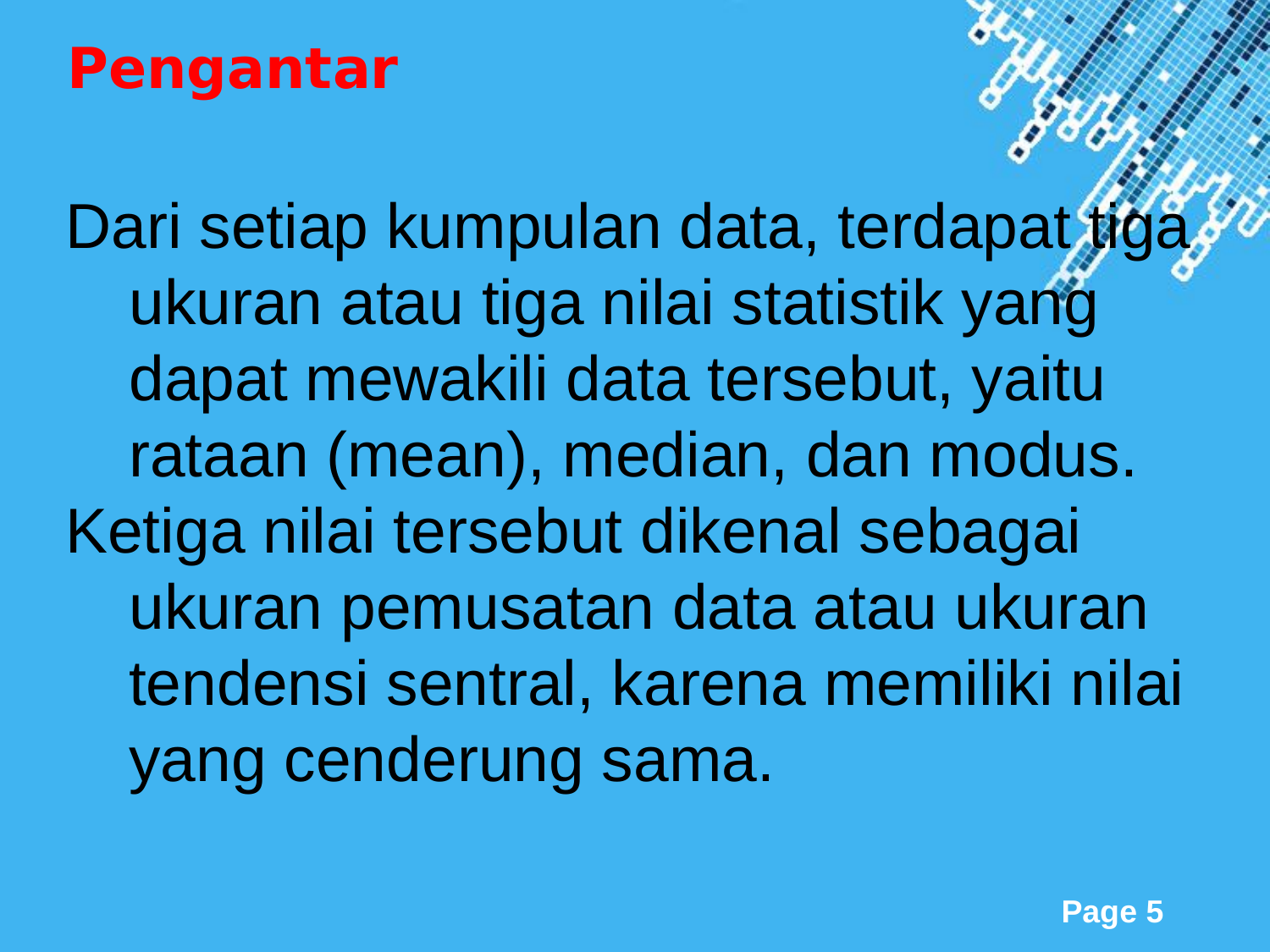

Pengantar
Dari setiap kumpulan data, terdapat tiga ukuran atau tiga nilai statistik yang dapat mewakili data tersebut, yaitu rataan (mean), median, dan modus.
Ketiga nilai tersebut dikenal sebagai ukuran pemusatan data atau ukuran tendensi sentral, karena memiliki nilai yang cenderung sama.